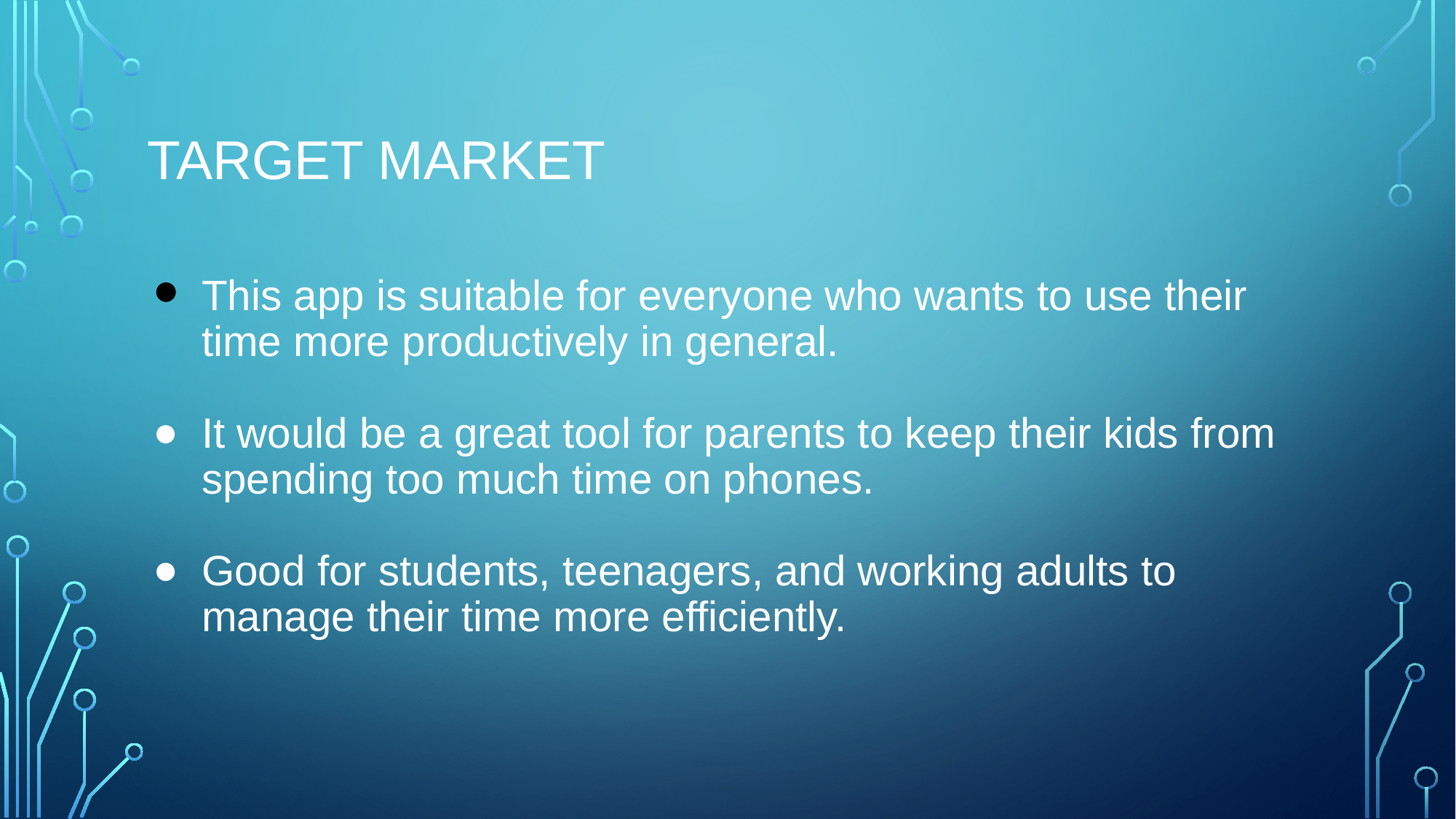

# Target Market
This app is suitable for everyone who wants to use their time more productively in general.

It would be a great tool for parents to keep their kids from spending too much time on phones.

Good for students, teenagers, and working adults to manage their time more efficiently.